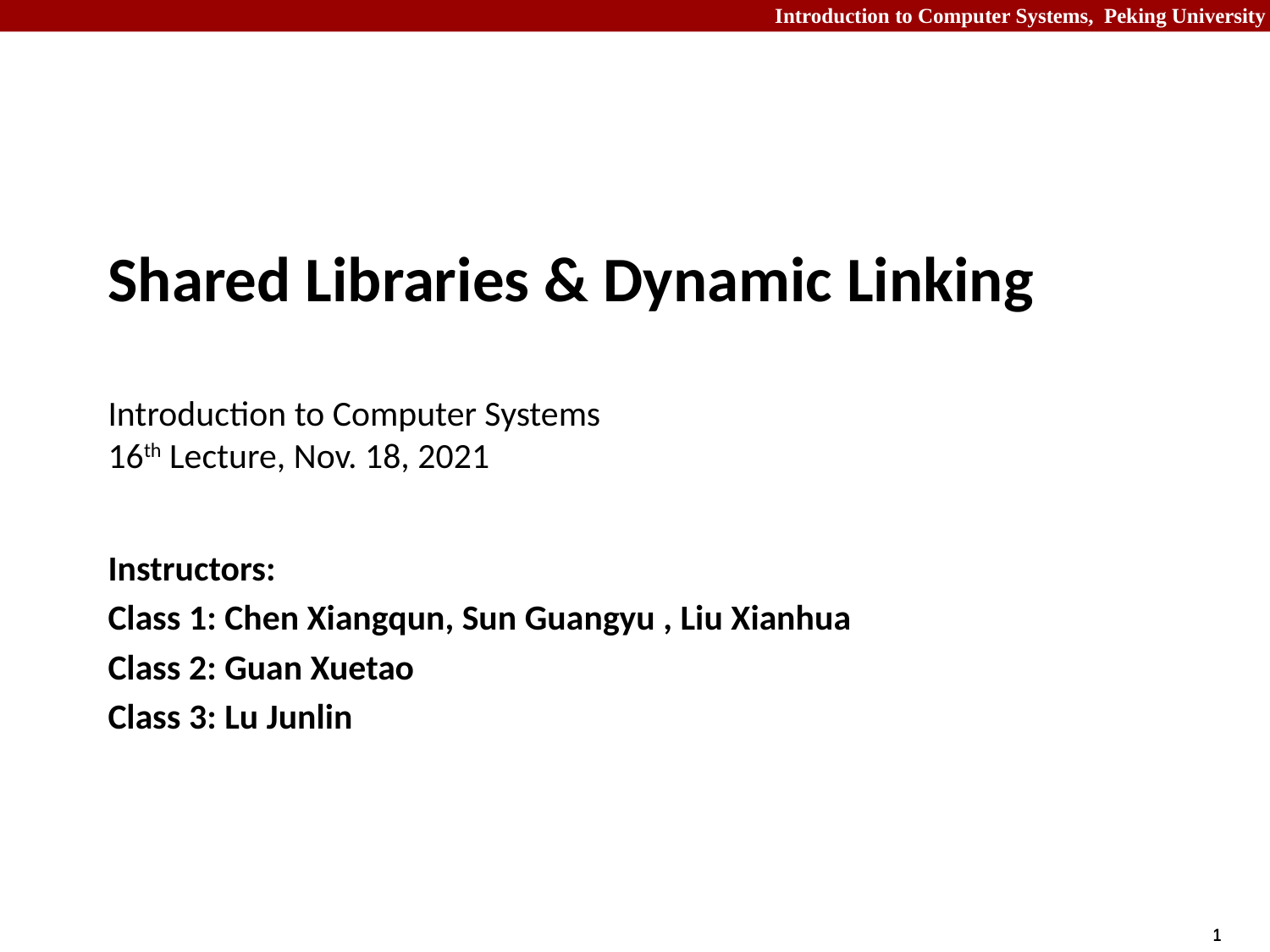

# Shared Libraries & Dynamic Linking Introduction to Computer Systems 16th Lecture, Nov. 18, 2021
Instructors:
Class 1: Chen Xiangqun, Sun Guangyu , Liu Xianhua
Class 2: Guan Xuetao
Class 3: Lu Junlin